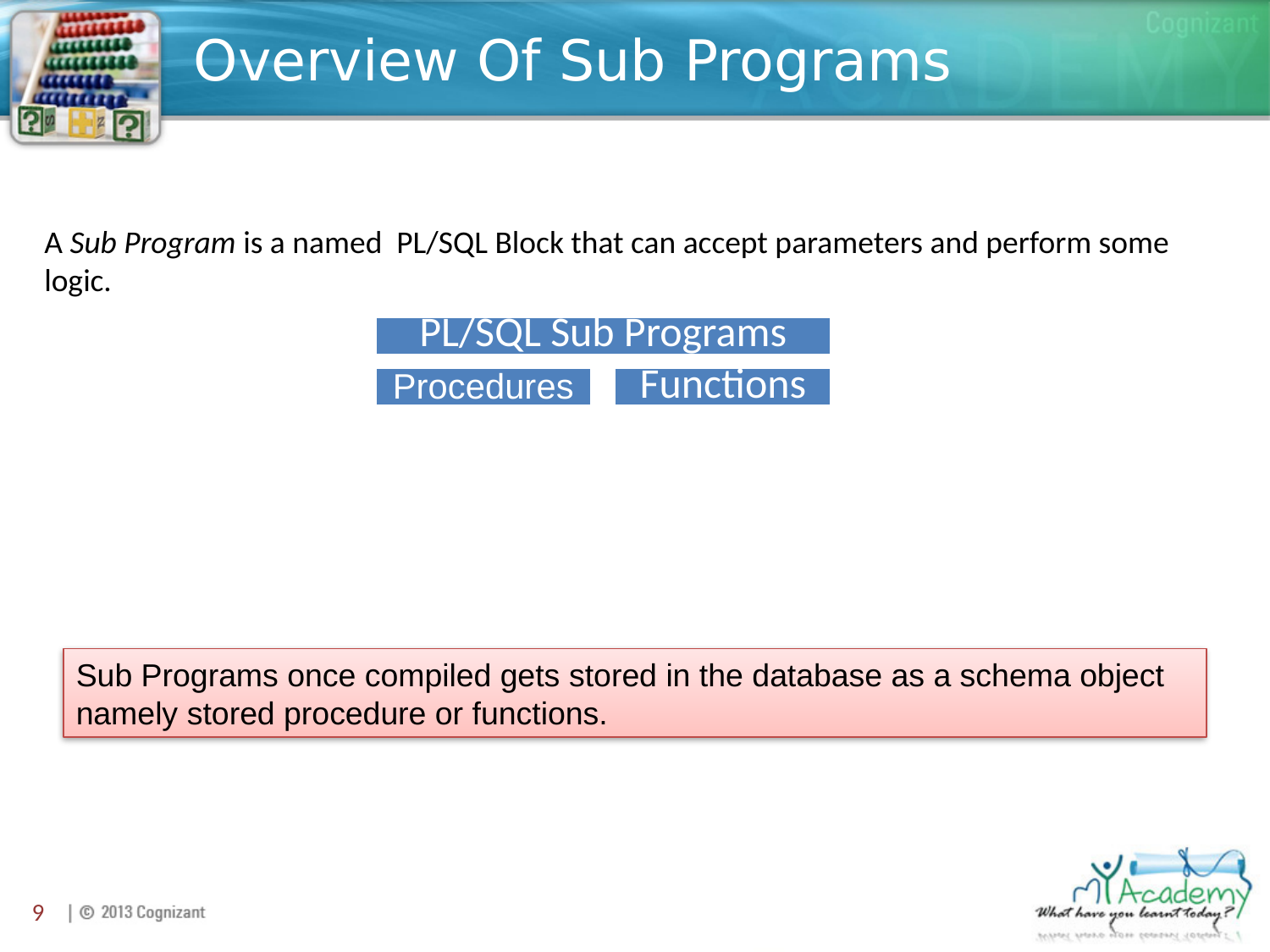

# Overview Of Sub Programs
A Sub Program is a named  PL/SQL Block that can accept parameters and perform some logic.

PL/SQL Sub Programs
Procedures
Functions
Sub Programs once compiled gets stored in the database as a schema object namely stored procedure or functions.
9